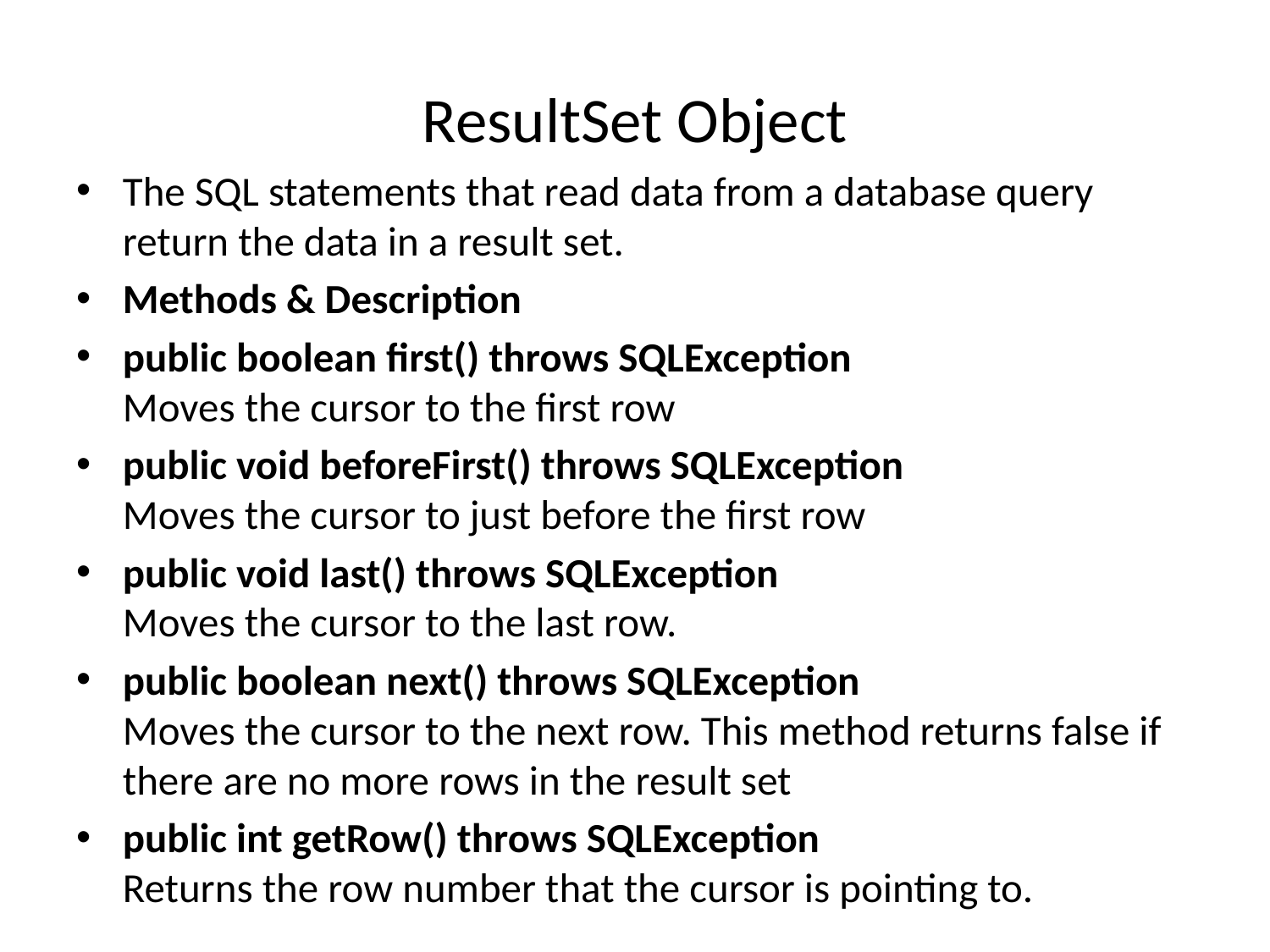

# ResultSet Object
The SQL statements that read data from a database query return the data in a result set.
Methods & Description
public boolean first() throws SQLException 
Moves the cursor to the first row
public void beforeFirst() throws SQLException 
Moves the cursor to just before the first row
public void last() throws SQLException 
Moves the cursor to the last row.
public boolean next() throws SQLException 
Moves the cursor to the next row. This method returns false if there are no more rows in the result set
public int getRow() throws SQLException 
Returns the row number that the cursor is pointing to.